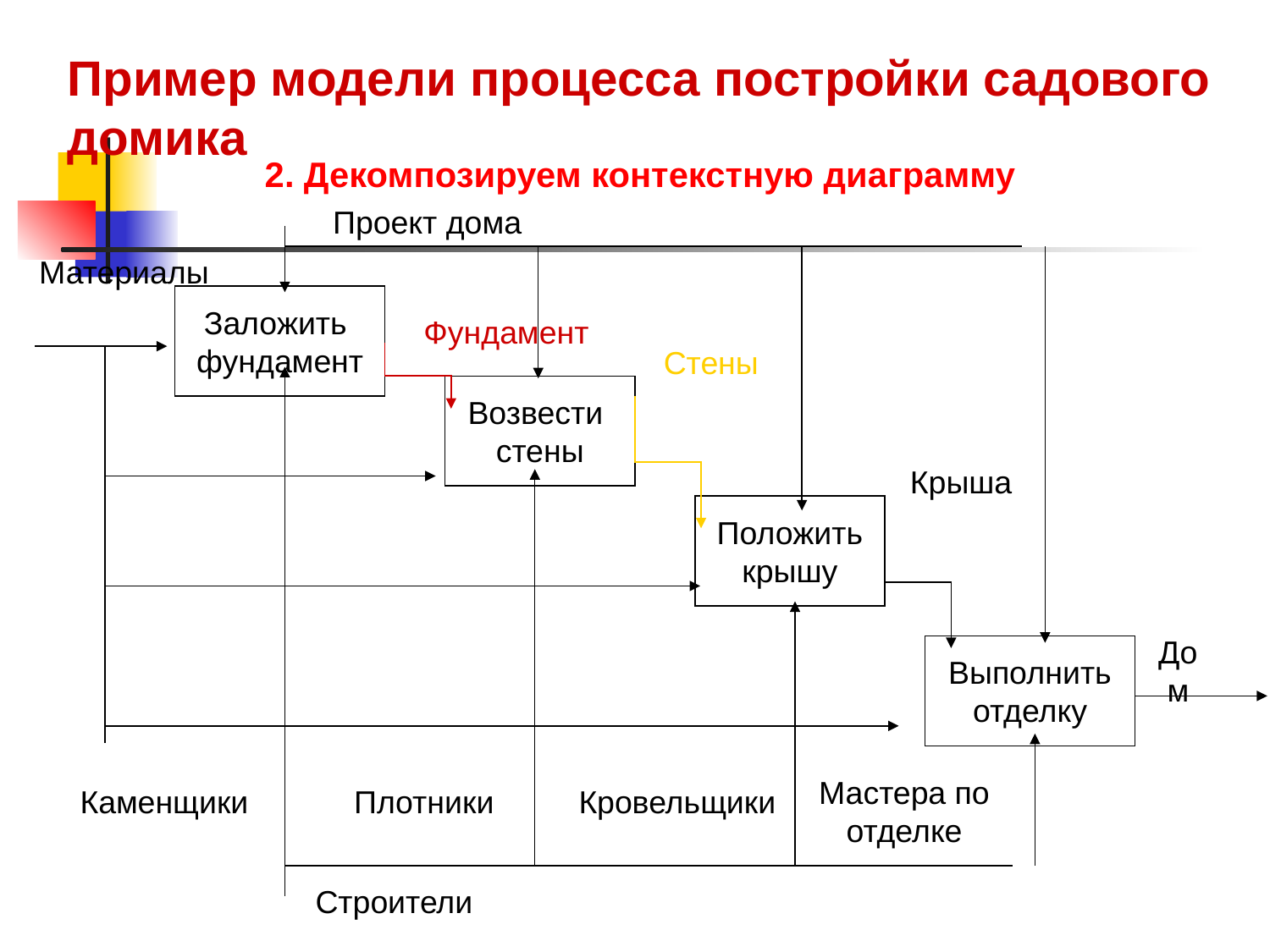

# Пример модели процесса постройки садового домика
2. Декомпозируем контекстную диаграмму
Проект дома
Материалы
Заложить
фундамент
Фундамент
Стены
Строители
Возвести
стены
Крыша
Положить
крышу
Дом
Выполнить
отделку
Мастера по отделке
Каменщики
Плотники
Кровельщики